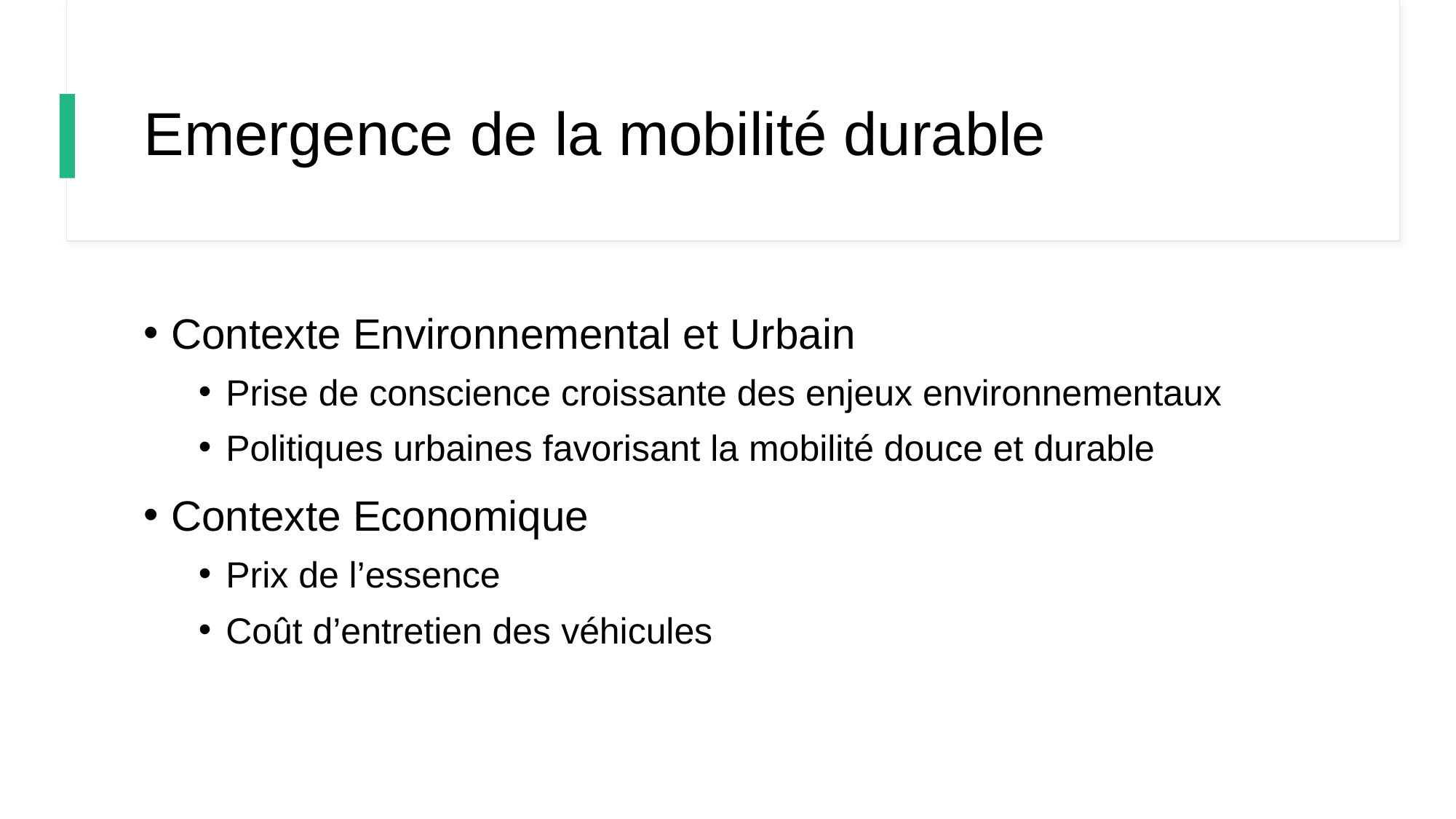

# Emergence de la mobilité durable
Contexte Environnemental et Urbain
Prise de conscience croissante des enjeux environnementaux
Politiques urbaines favorisant la mobilité douce et durable
Contexte Economique
Prix de l’essence
Coût d’entretien des véhicules